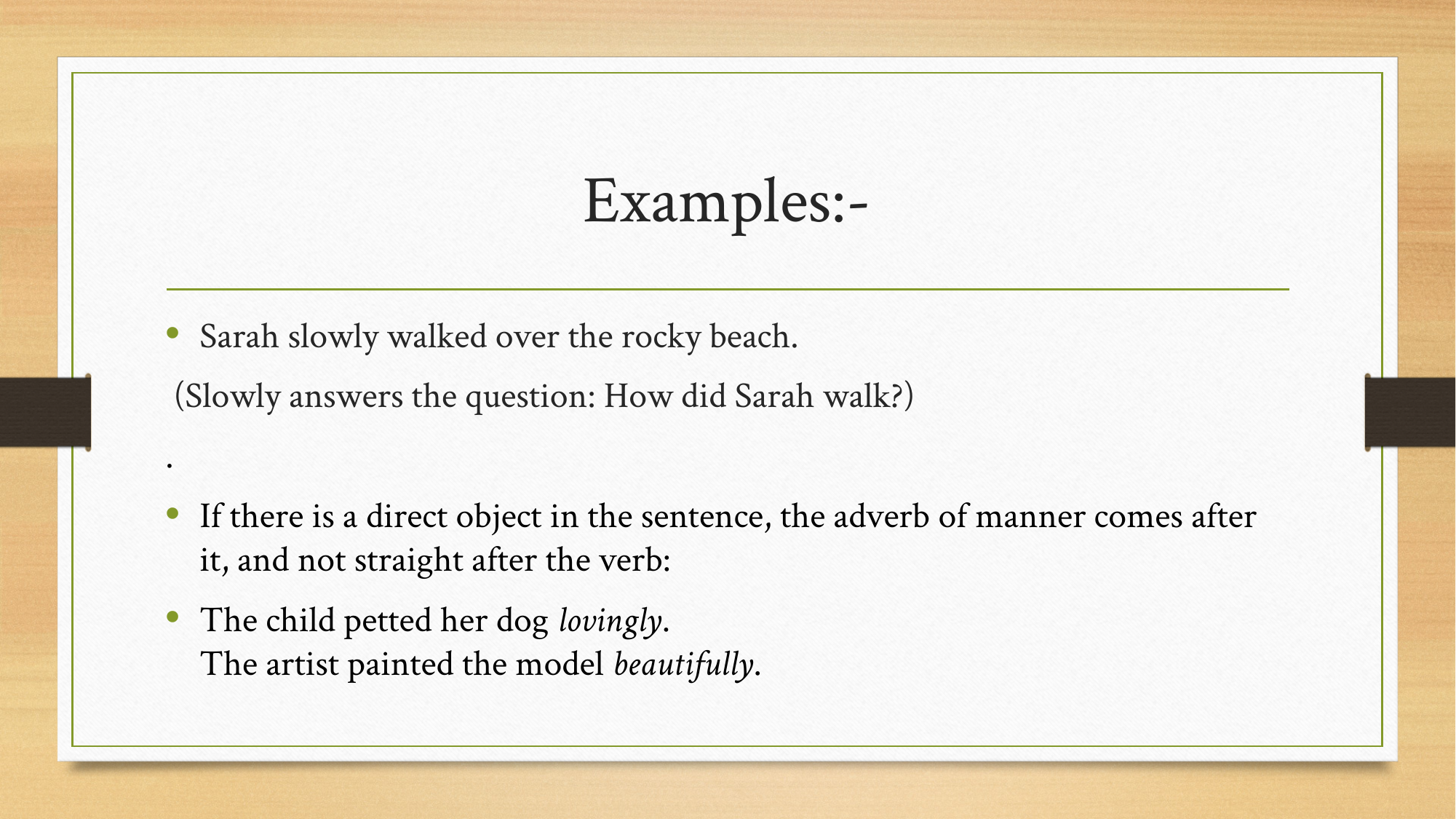

# Examples:-
Sarah slowly walked over the rocky beach.
 (Slowly answers the question: How did Sarah walk?)
.
If there is a direct object in the sentence, the adverb of manner comes after it, and not straight after the verb:
The child petted her dog lovingly.
The artist painted the model beautifully.